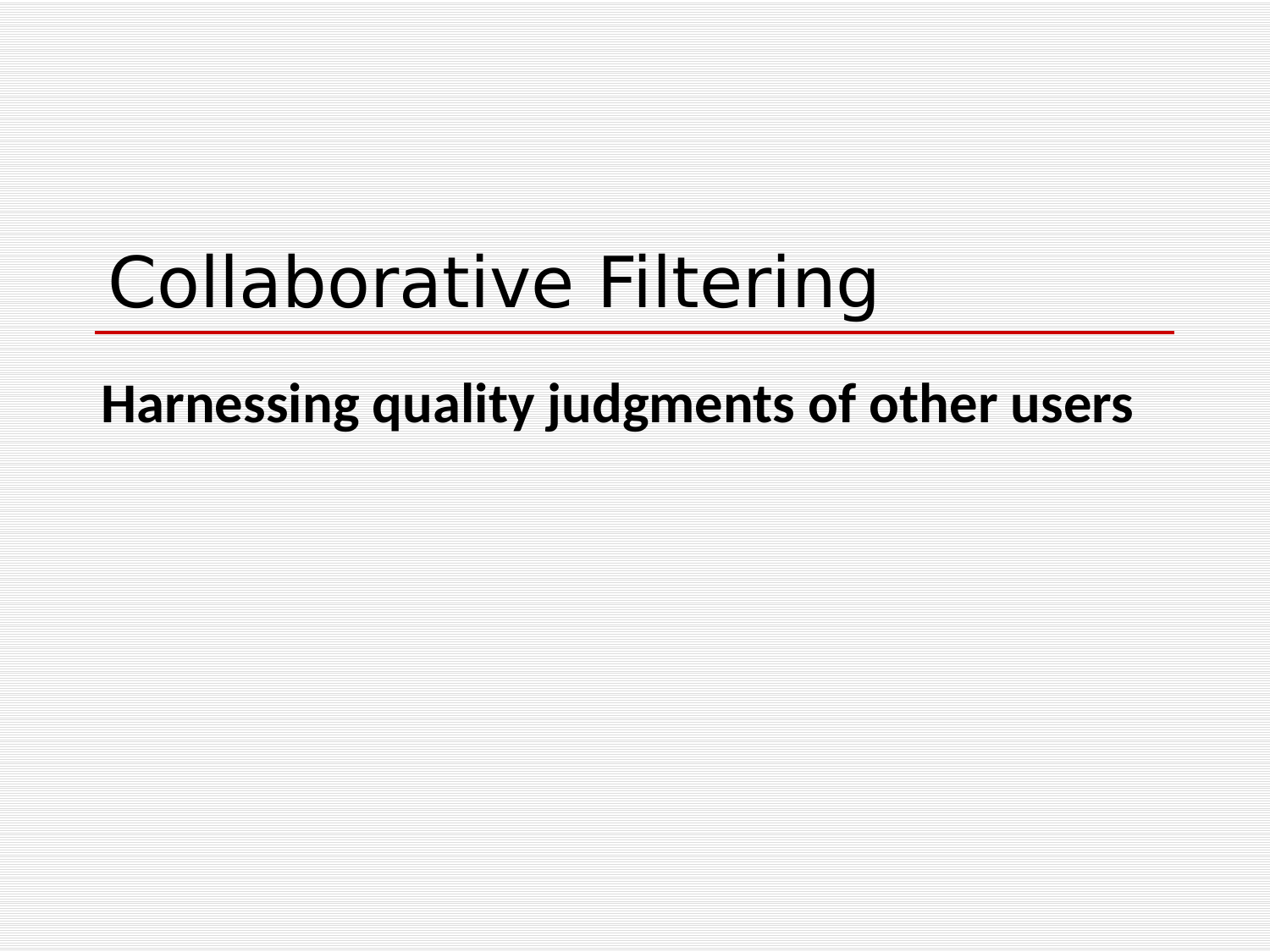

# Collaborative Filtering
 Harnessing quality judgments of other users